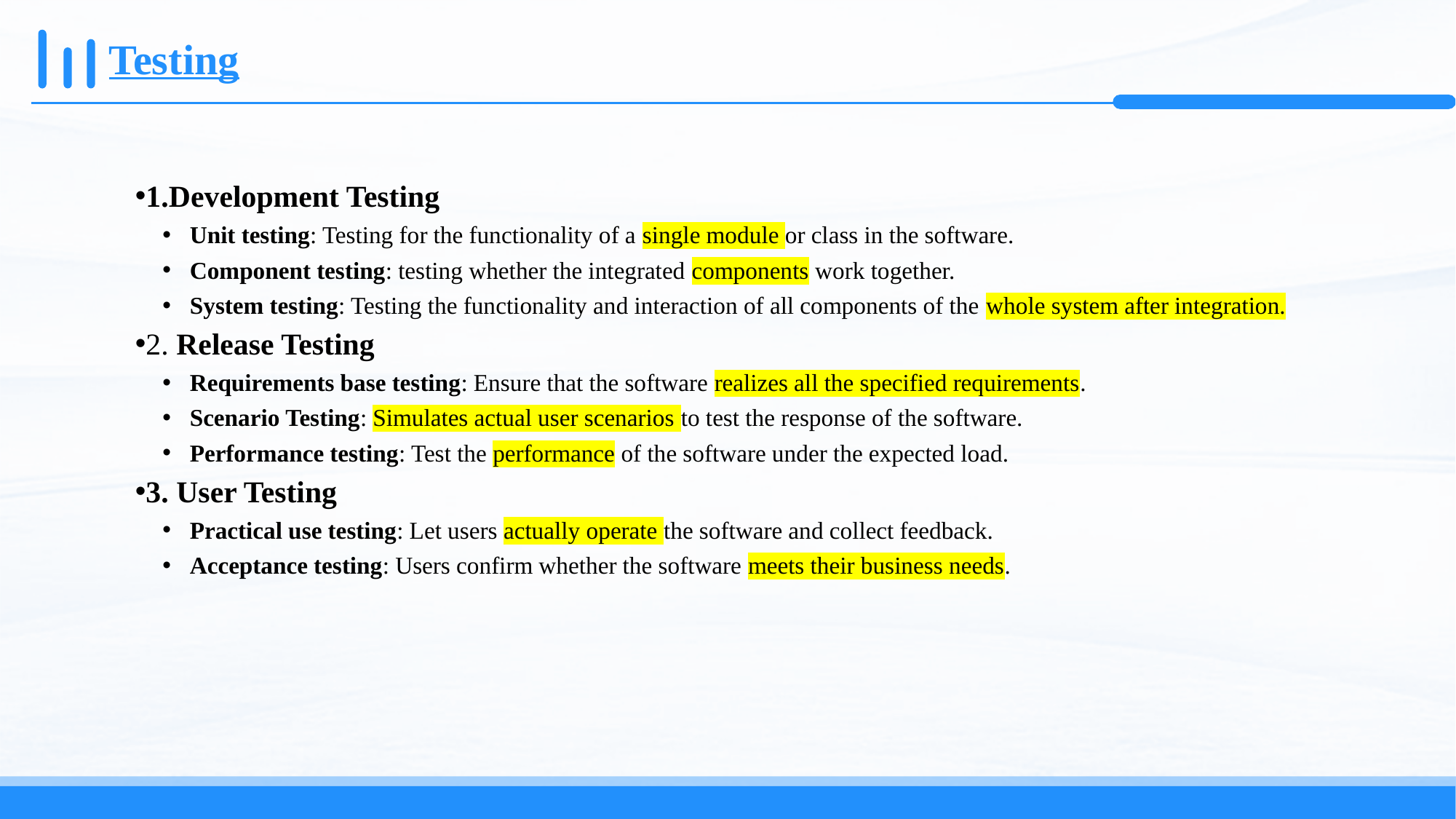

# Testing
1.Development Testing
Unit testing: Testing for the functionality of a single module or class in the software.
Component testing: testing whether the integrated components work together.
System testing: Testing the functionality and interaction of all components of the whole system after integration.
2. Release Testing
Requirements base testing: Ensure that the software realizes all the specified requirements.
Scenario Testing: Simulates actual user scenarios to test the response of the software.
Performance testing: Test the performance of the software under the expected load.
3. User Testing
Practical use testing: Let users actually operate the software and collect feedback.
Acceptance testing: Users confirm whether the software meets their business needs.